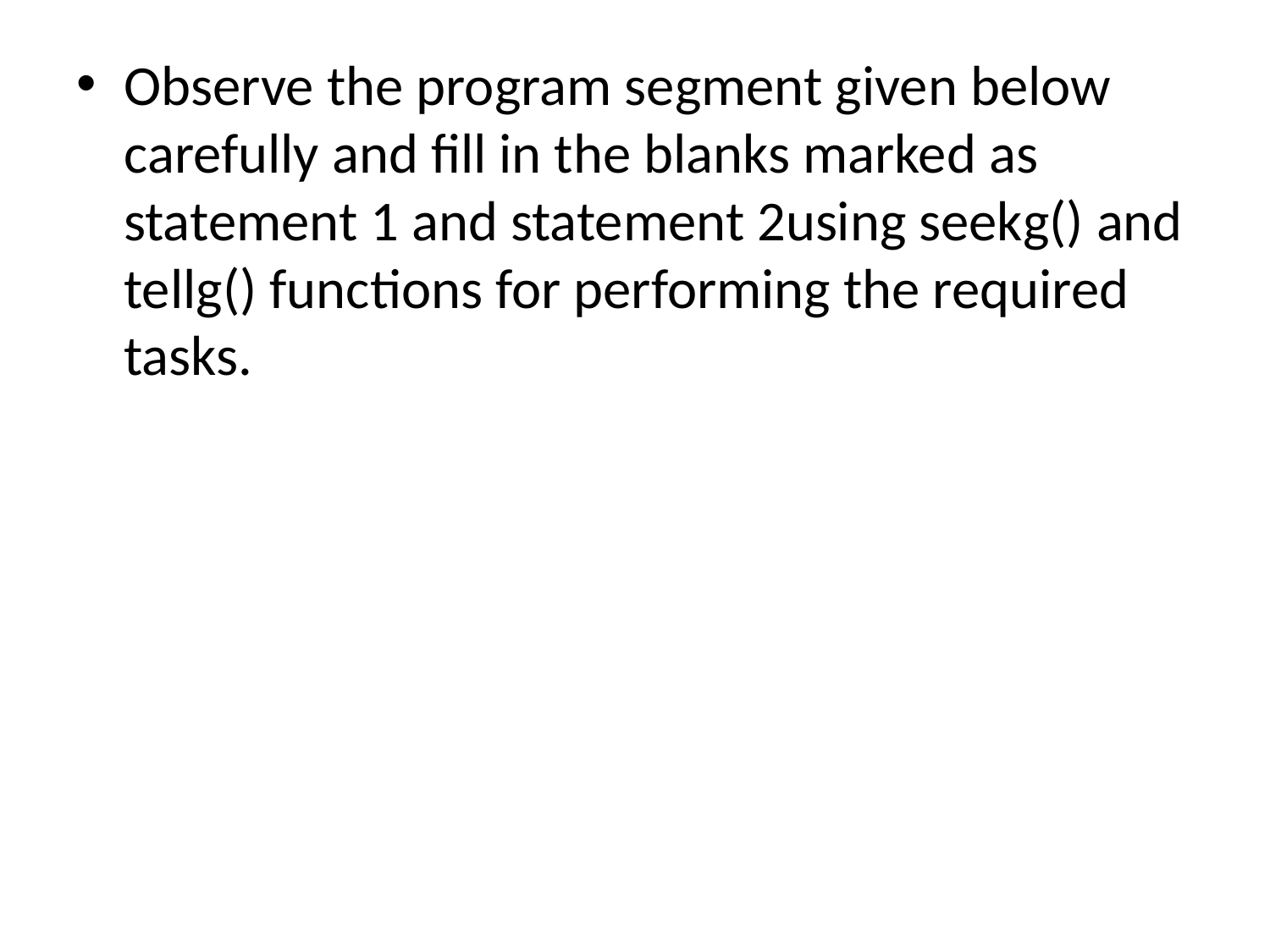

Observe the program segment given below carefully and fill in the blanks marked as statement 1 and statement 2using seekg() and tellg() functions for performing the required tasks.